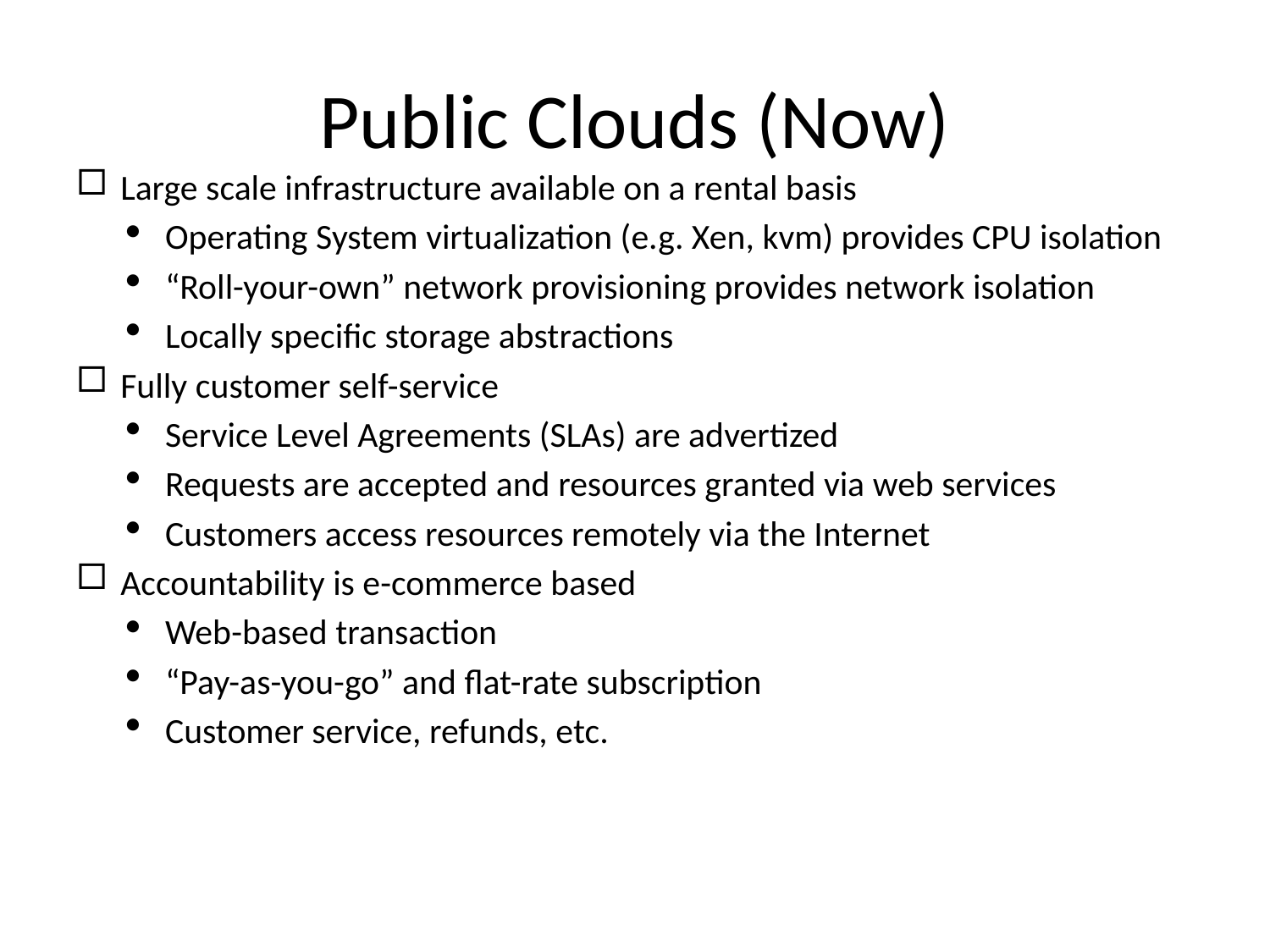

# Public Clouds (Now)
Large scale infrastructure available on a rental basis
Operating System virtualization (e.g. Xen, kvm) provides CPU isolation
“Roll-your-own” network provisioning provides network isolation
Locally specific storage abstractions
Fully customer self-service
Service Level Agreements (SLAs) are advertized
Requests are accepted and resources granted via web services
Customers access resources remotely via the Internet
Accountability is e-commerce based
Web-based transaction
“Pay-as-you-go” and flat-rate subscription
Customer service, refunds, etc.